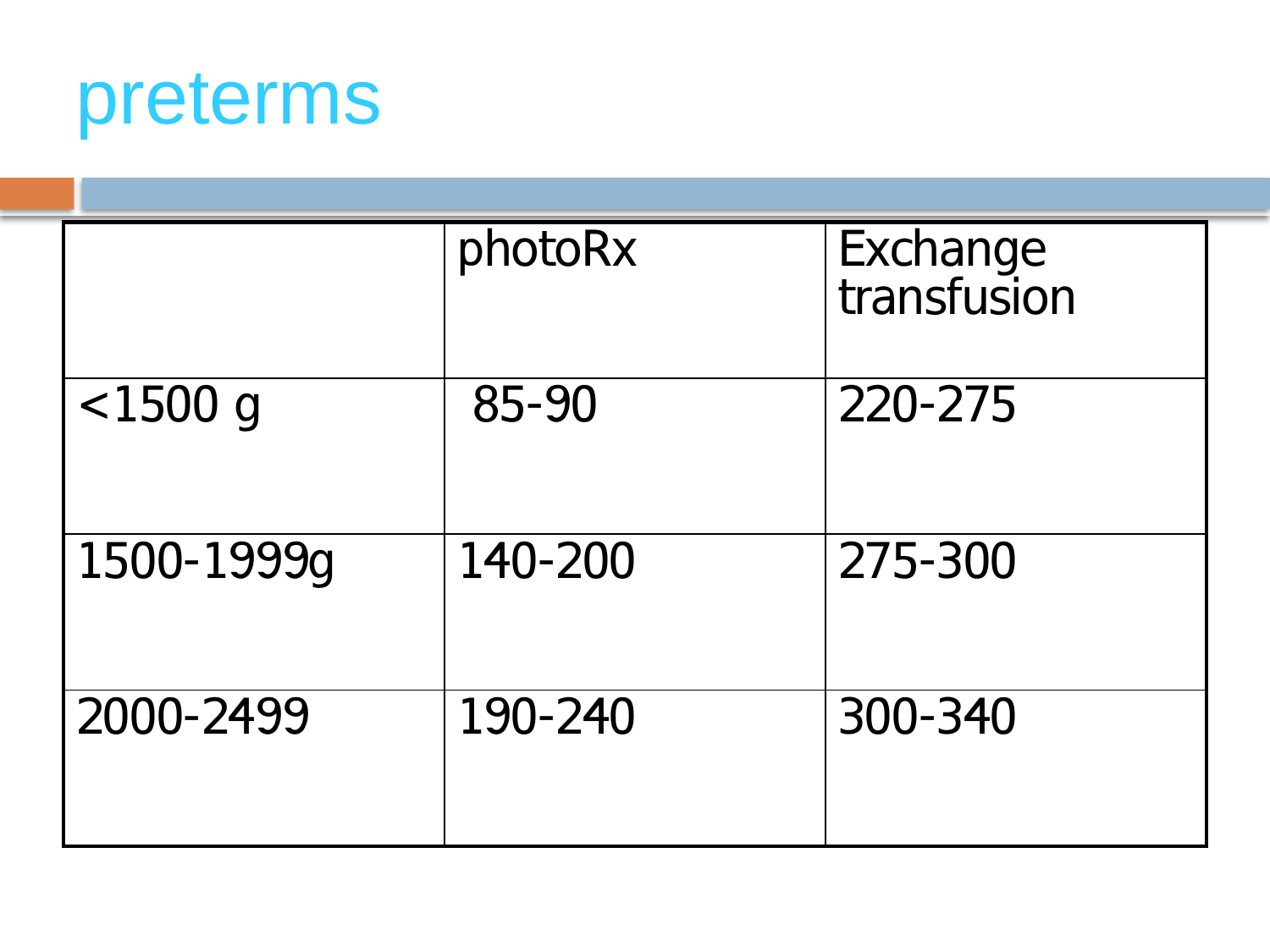

# preterms
|  | photoRx | Exchange transfusion |
| --- | --- | --- |
| <1500 g | 85-90 | 220-275 |
| 1500-1999g | 140-200 | 275-300 |
| 2000-2499 | 190-240 | 300-340 |